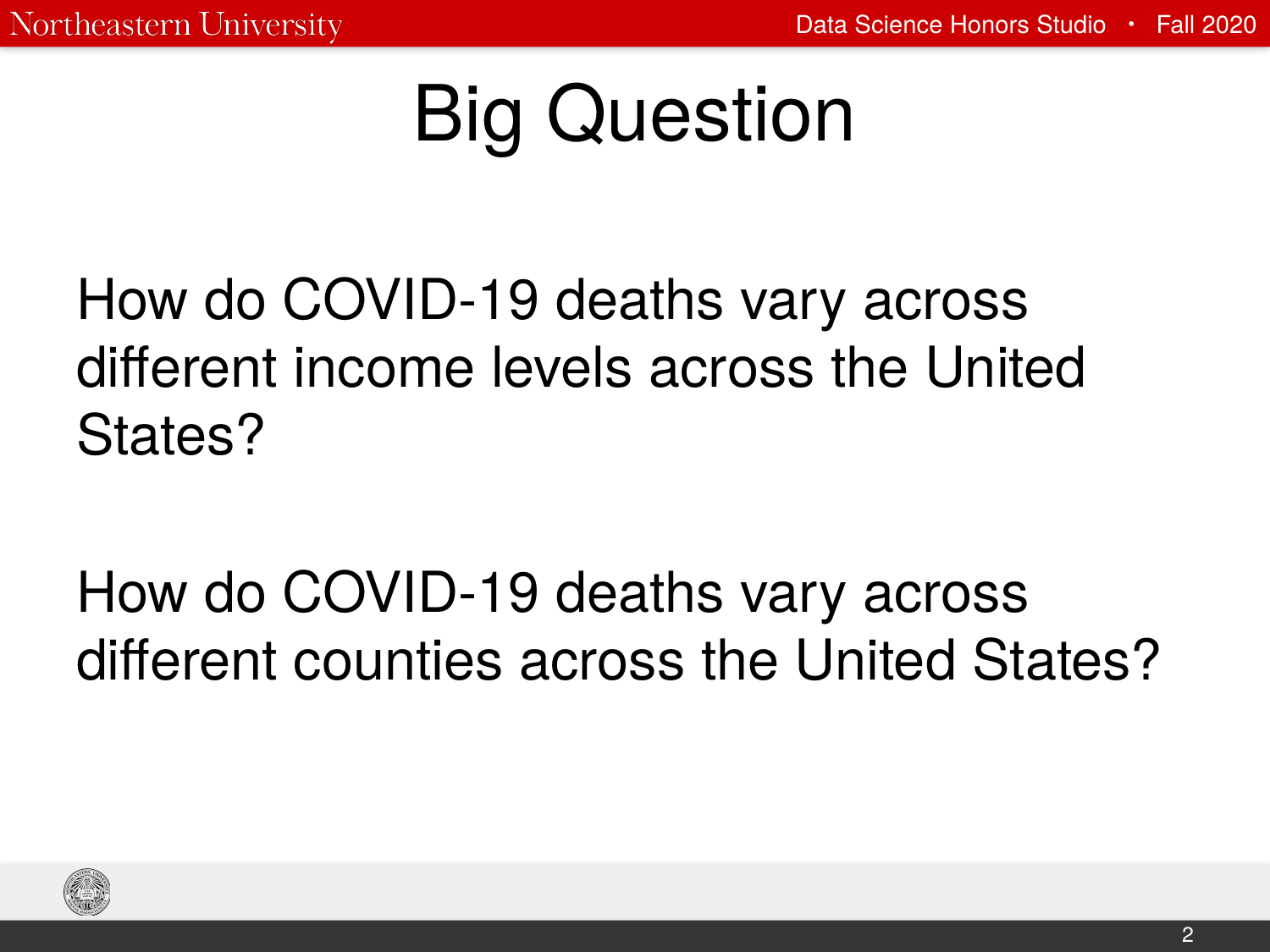

# Big Question

How do COVID-19 deaths vary across different income levels across the United States?

How do COVID-19 deaths vary across different counties across the United States?
2